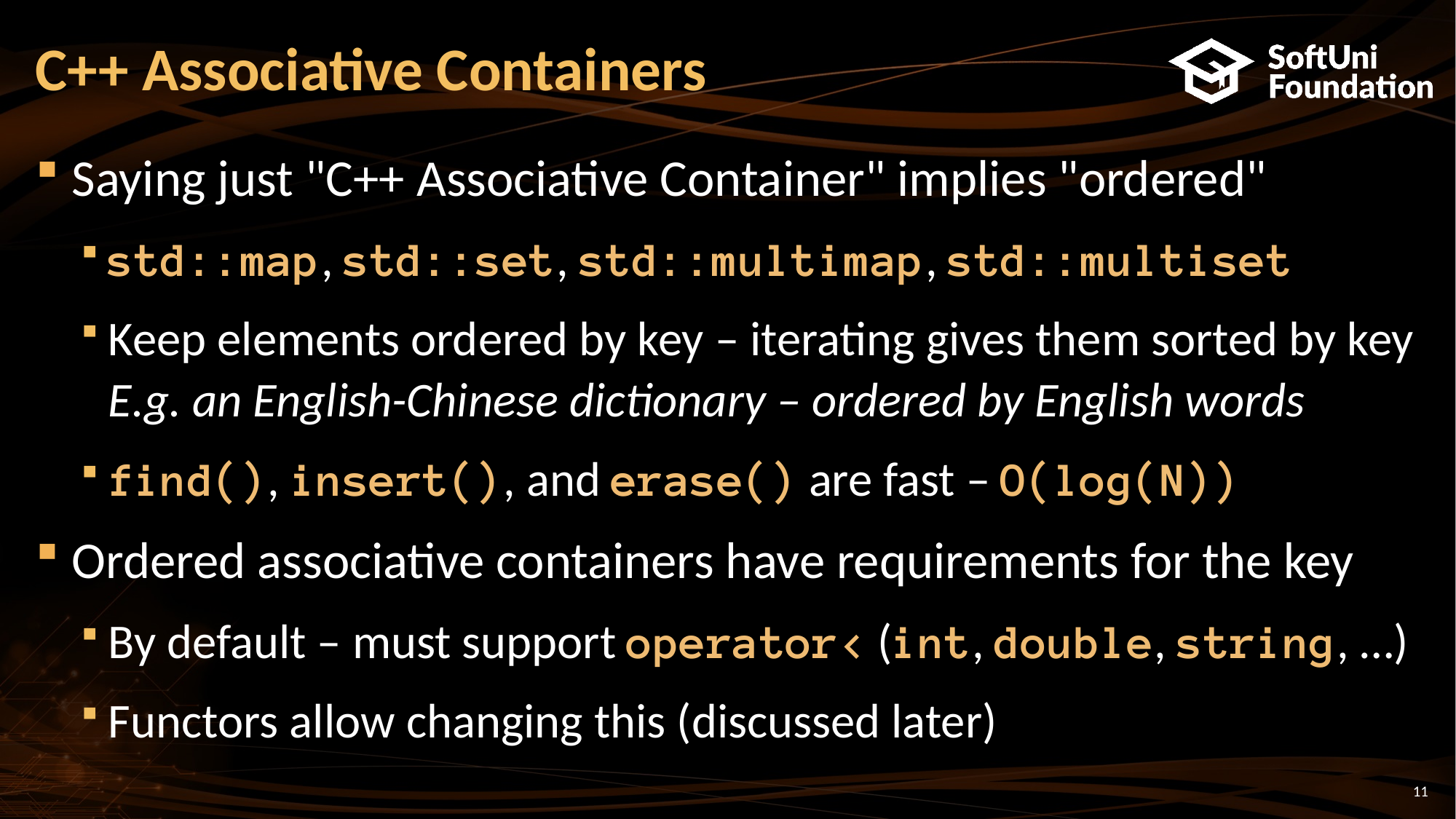

# C++ Associative Containers
Saying just "C++ Associative Container" implies "ordered"
std::map, std::set, std::multimap, std::multiset
Keep elements ordered by key – iterating gives them sorted by key
E.g. an English-Chinese dictionary – ordered by English words
find(), insert(), and erase() are fast – O(log(N))
Ordered associative containers have requirements for the key
By default – must support operator< (int, double, string, …)
Functors allow changing this (discussed later)
11